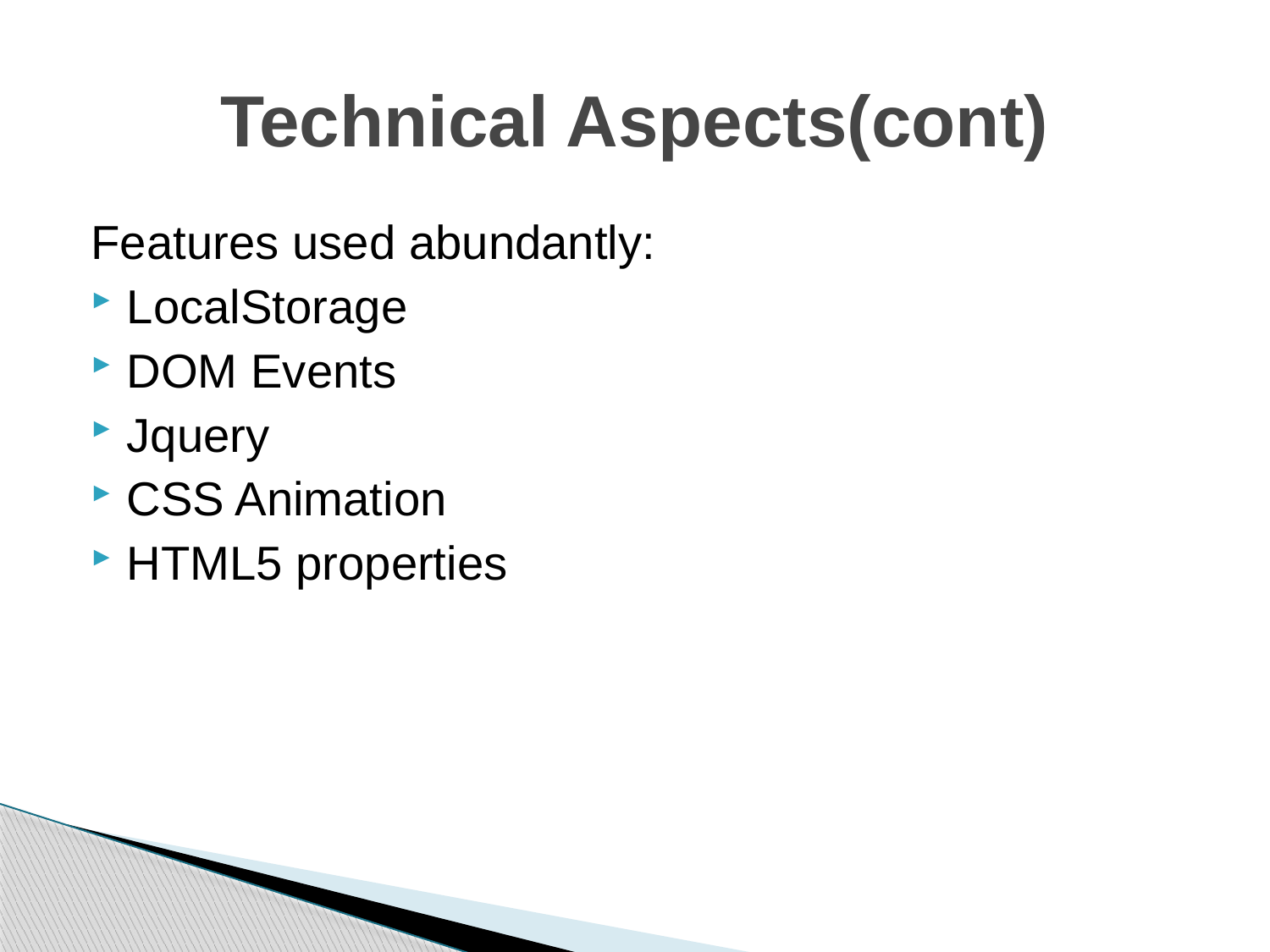

# Technical Aspects(cont)
Features used abundantly:
LocalStorage
DOM Events
Jquery
CSS Animation
HTML5 properties